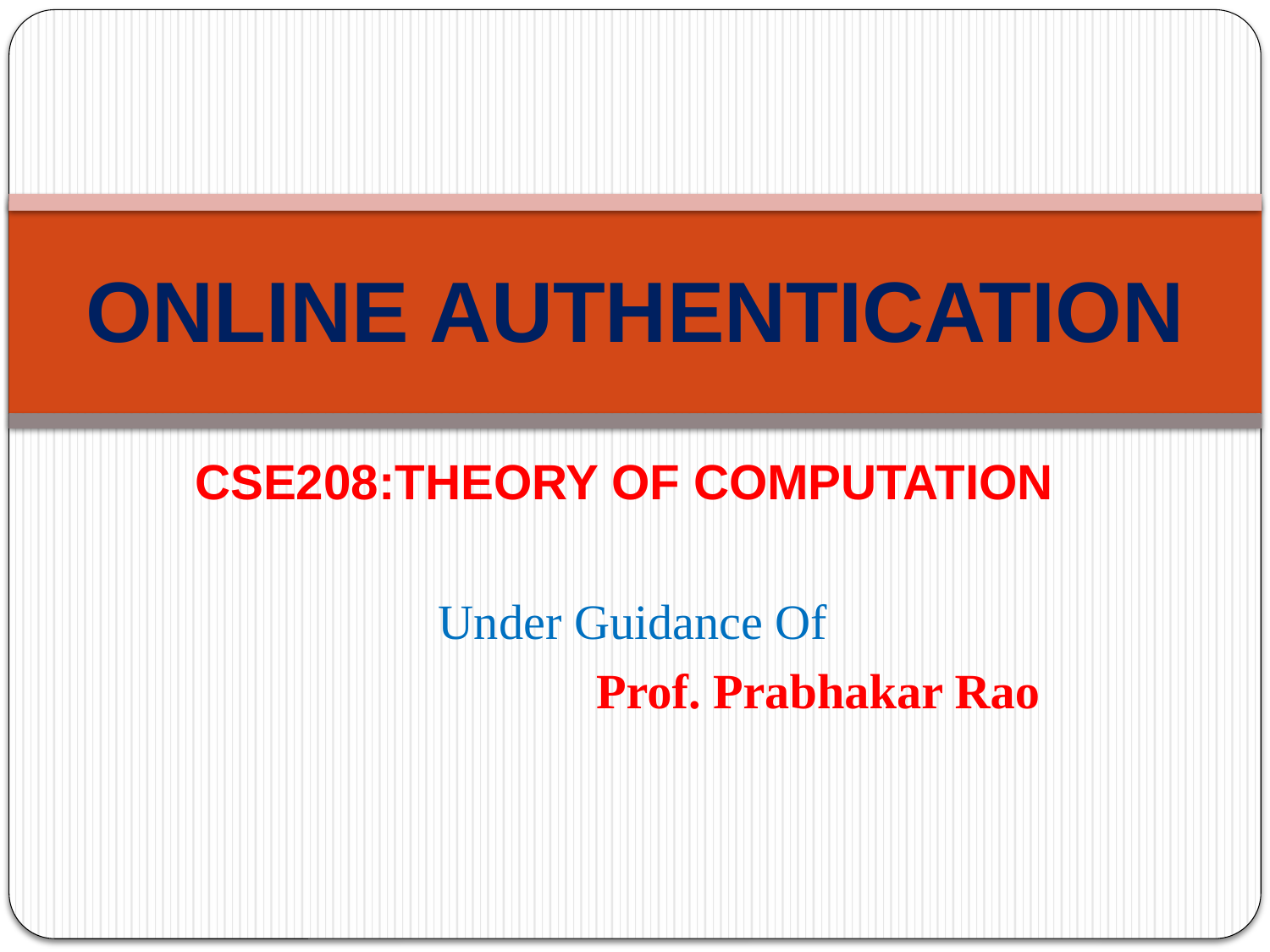

# ONLINE AUTHENTICATION
CSE208:THEORY OF COMPUTATION

 Under Guidance Of
                           Prof. Prabhakar Rao